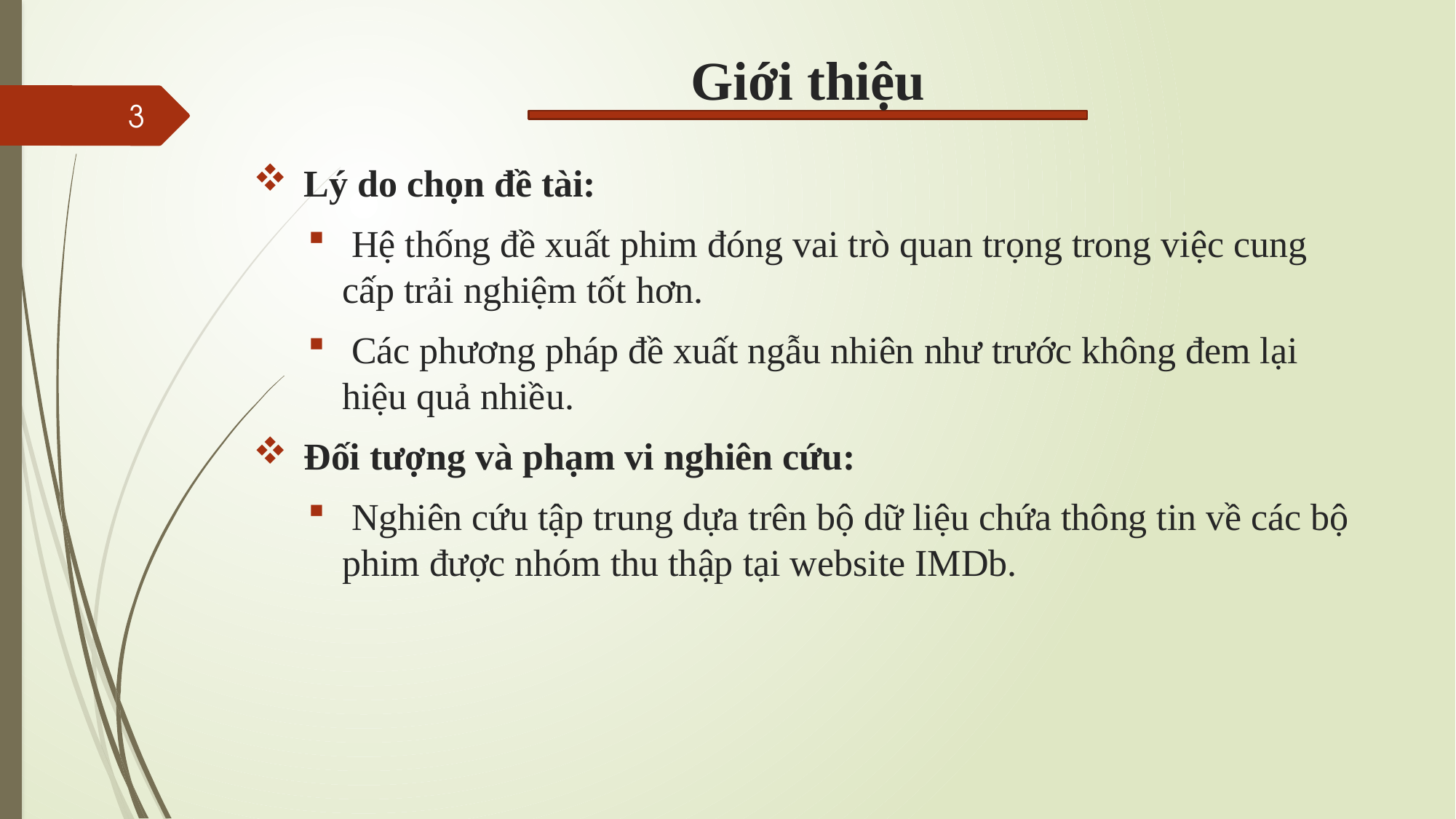

# Giới thiệu
3
 Lý do chọn đề tài:
 Hệ thống đề xuất phim đóng vai trò quan trọng trong việc cung cấp trải nghiệm tốt hơn.
 Các phương pháp đề xuất ngẫu nhiên như trước không đem lại hiệu quả nhiều.
 Đối tượng và phạm vi nghiên cứu:
 Nghiên cứu tập trung dựa trên bộ dữ liệu chứa thông tin về các bộ phim được nhóm thu thập tại website IMDb.